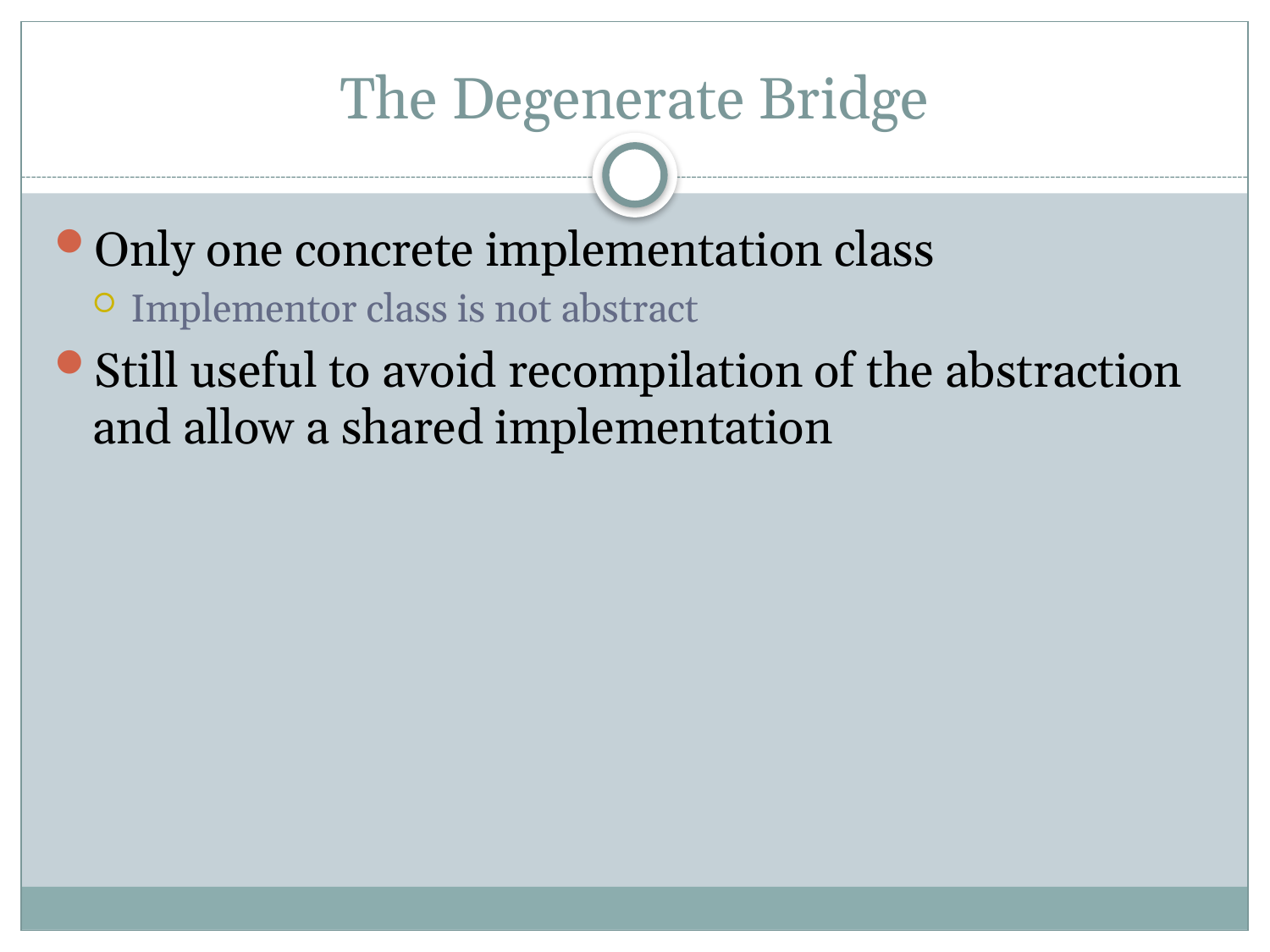

# The Degenerate Bridge
Only one concrete implementation class
Implementor class is not abstract
Still useful to avoid recompilation of the abstraction and allow a shared implementation